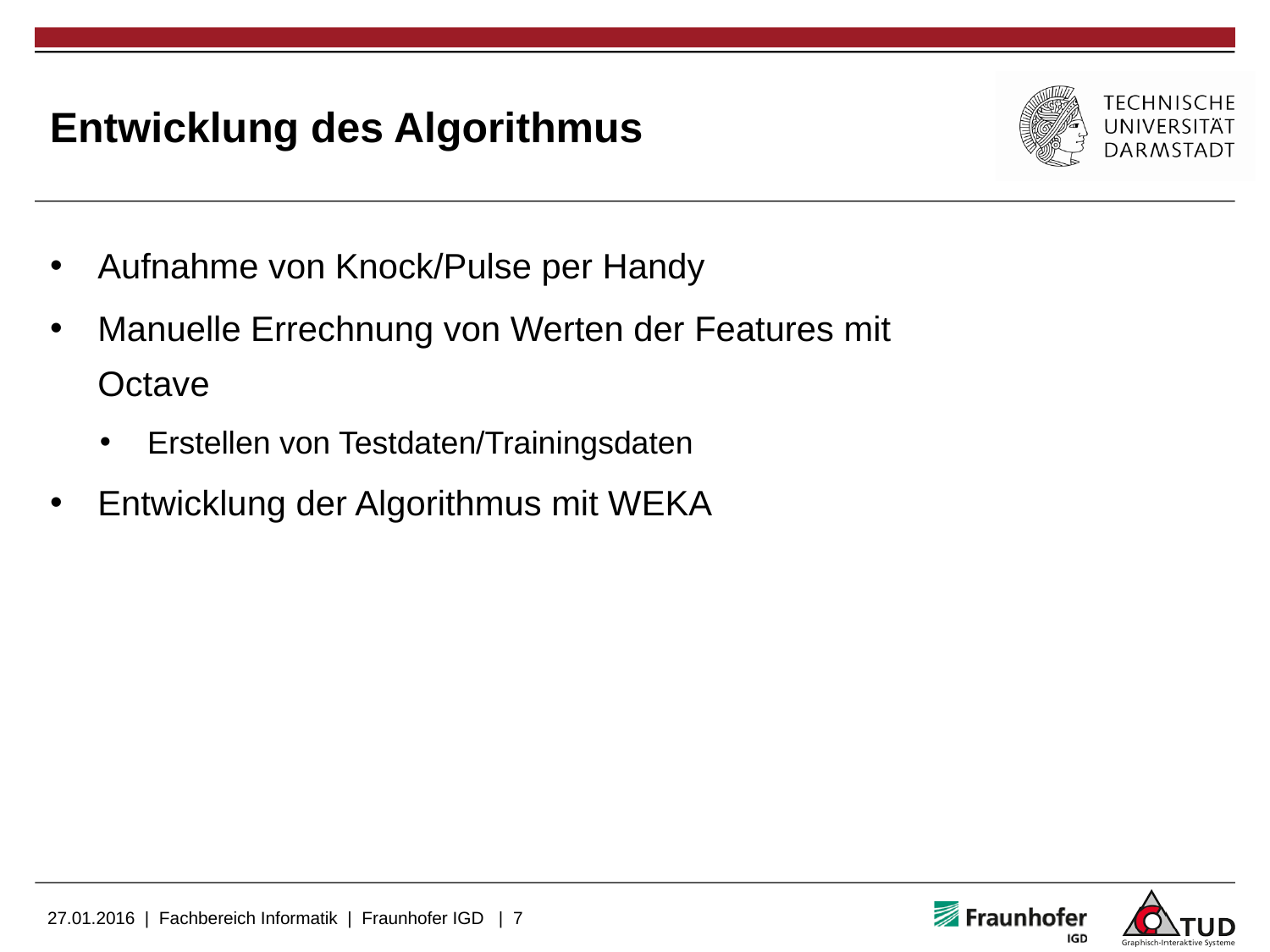

# Entwicklung des Algorithmus
Aufnahme von Knock/Pulse per Handy
Manuelle Errechnung von Werten der Features mit Octave
Erstellen von Testdaten/Trainingsdaten
Entwicklung der Algorithmus mit WEKA